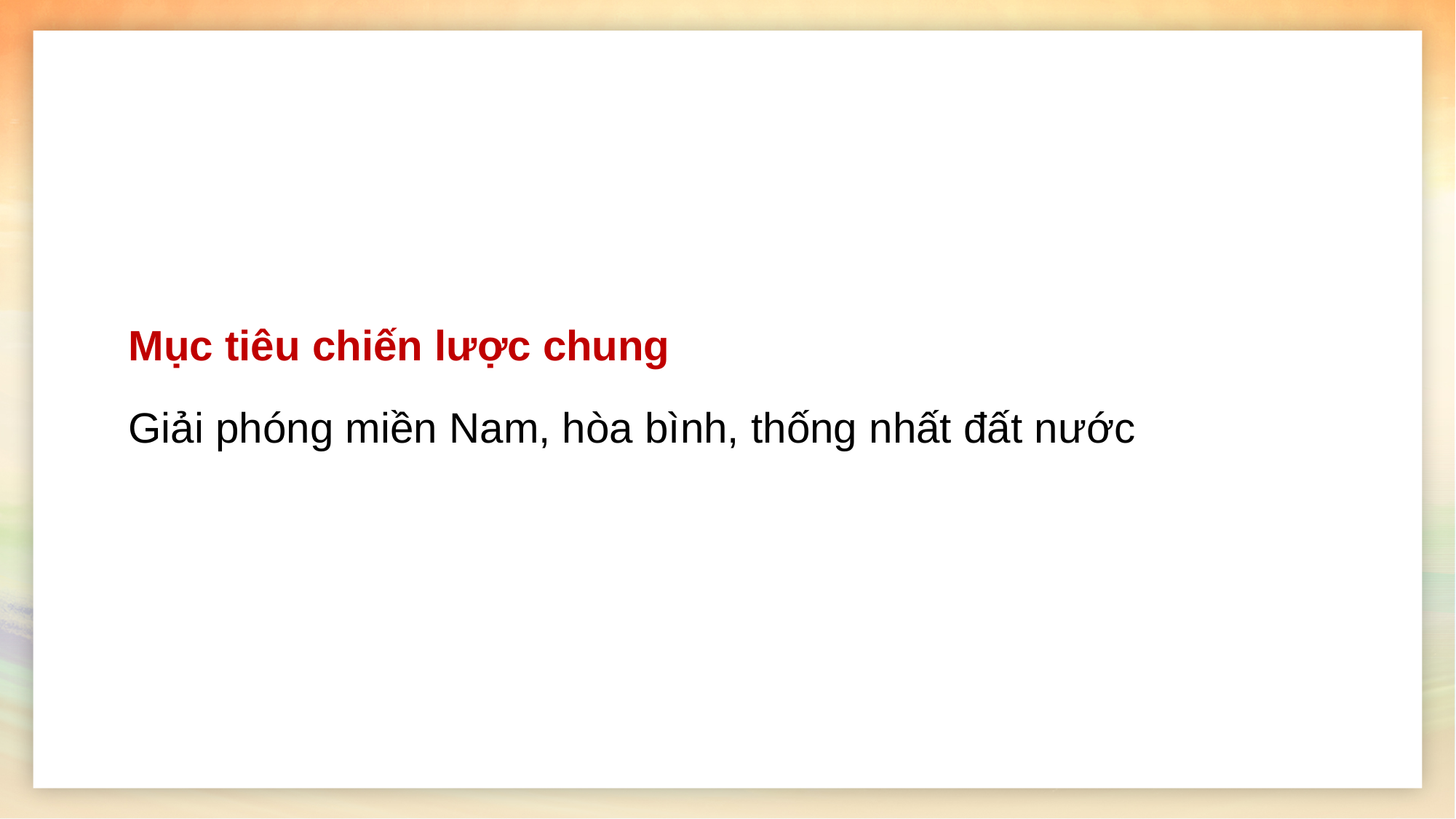

Mục tiêu chiến lược chung
Giải phóng miền Nam, hòa bình, thống nhất đất nước